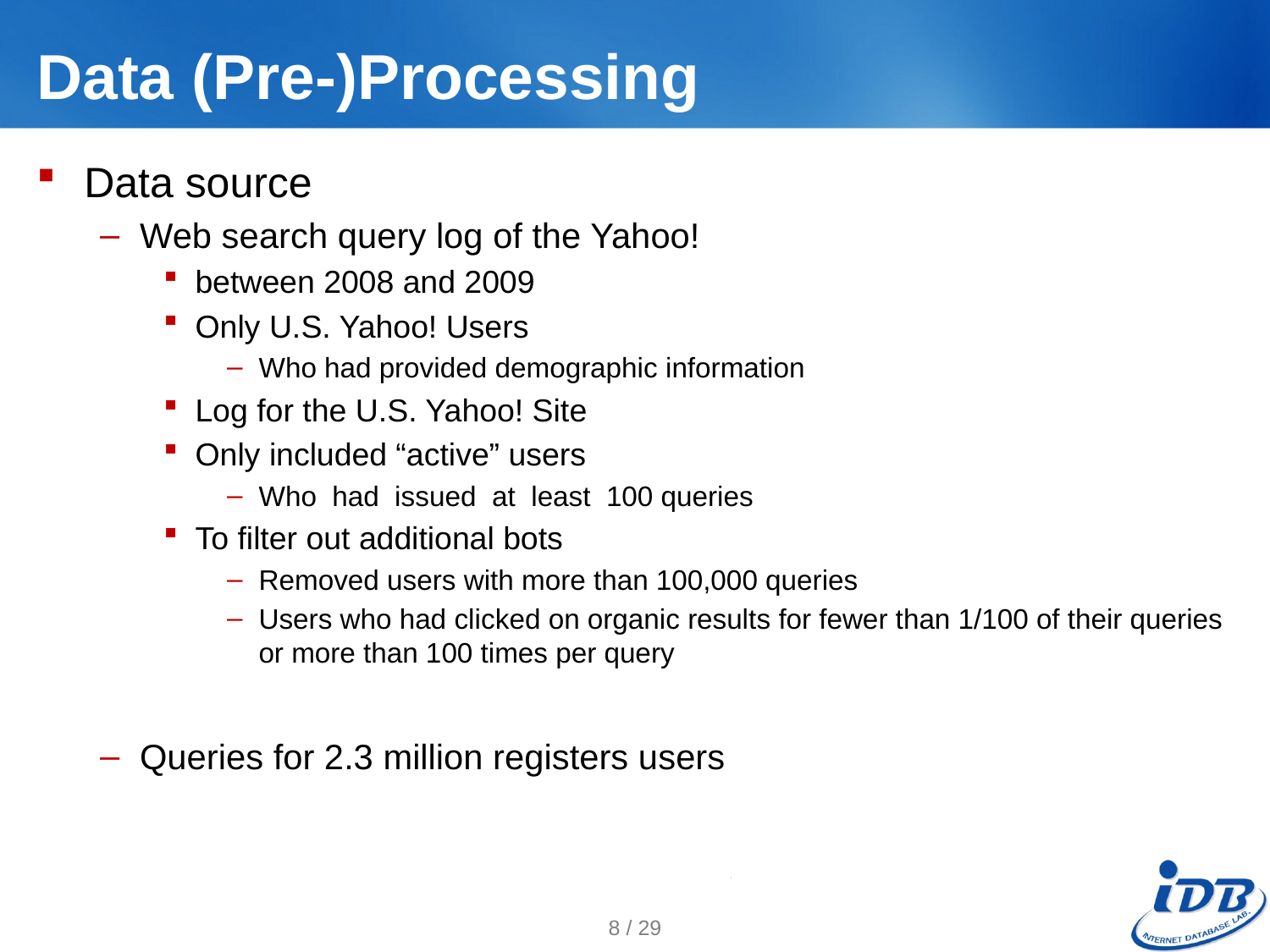

# Data (Pre-)Processing
Data source
Web search query log of the Yahoo!
between 2008 and 2009
Only U.S. Yahoo! Users
Who had provided demographic information
Log for the U.S. Yahoo! Site
Only included “active” users
Who  had  issued  at  least  100 queries
To filter out additional bots
Removed users with more than 100,000 queries
Users who had clicked on organic results for fewer than 1/100 of their queries or more than 100 times per query

Queries for 2.3 million registers users

8 / 29